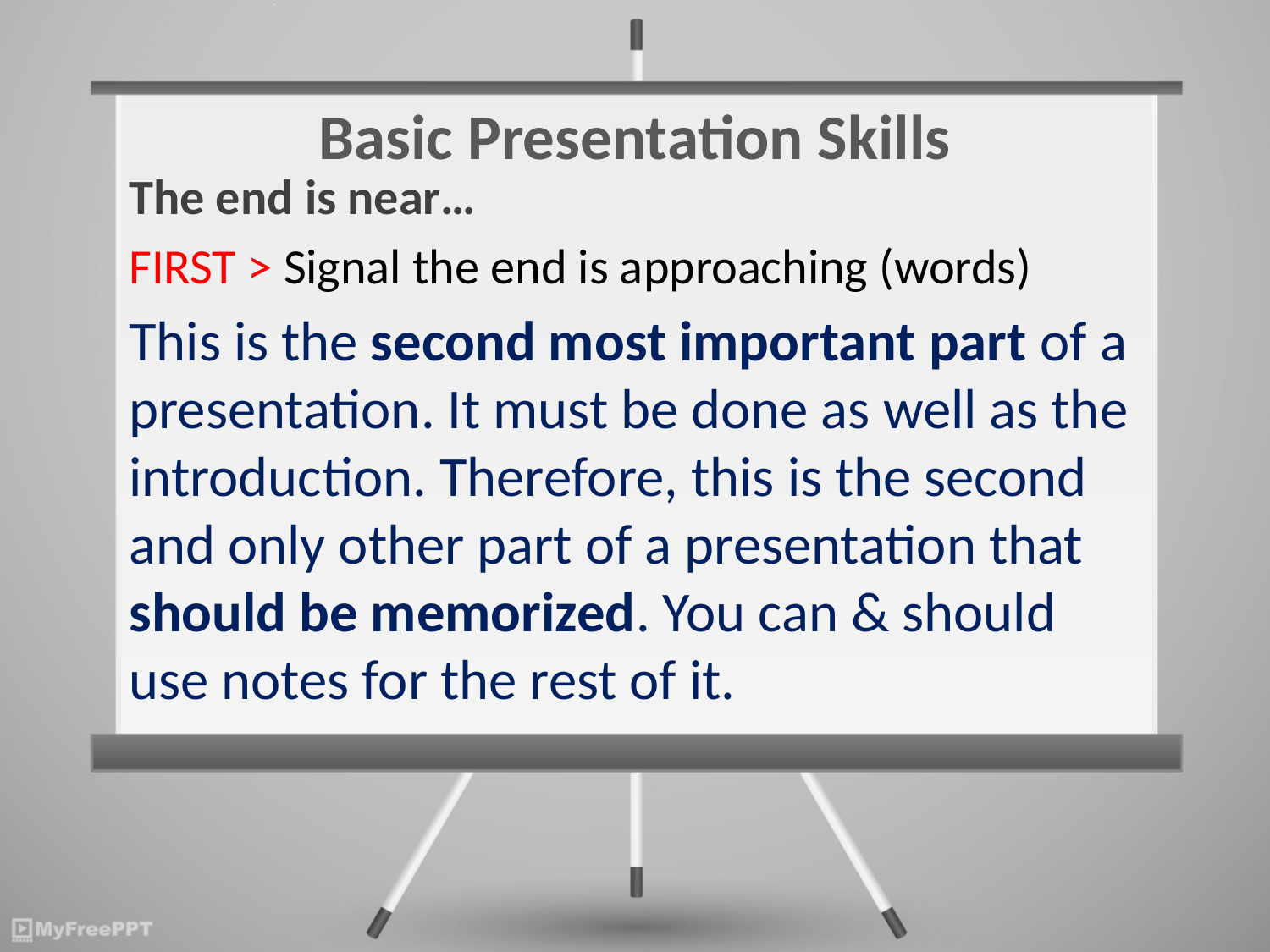

# Basic Presentation Skills
The end is near…
FIRST > Signal the end is approaching (words)
This is the second most important part of a presentation. It must be done as well as the introduction. Therefore, this is the second and only other part of a presentation that should be memorized. You can & should use notes for the rest of it.